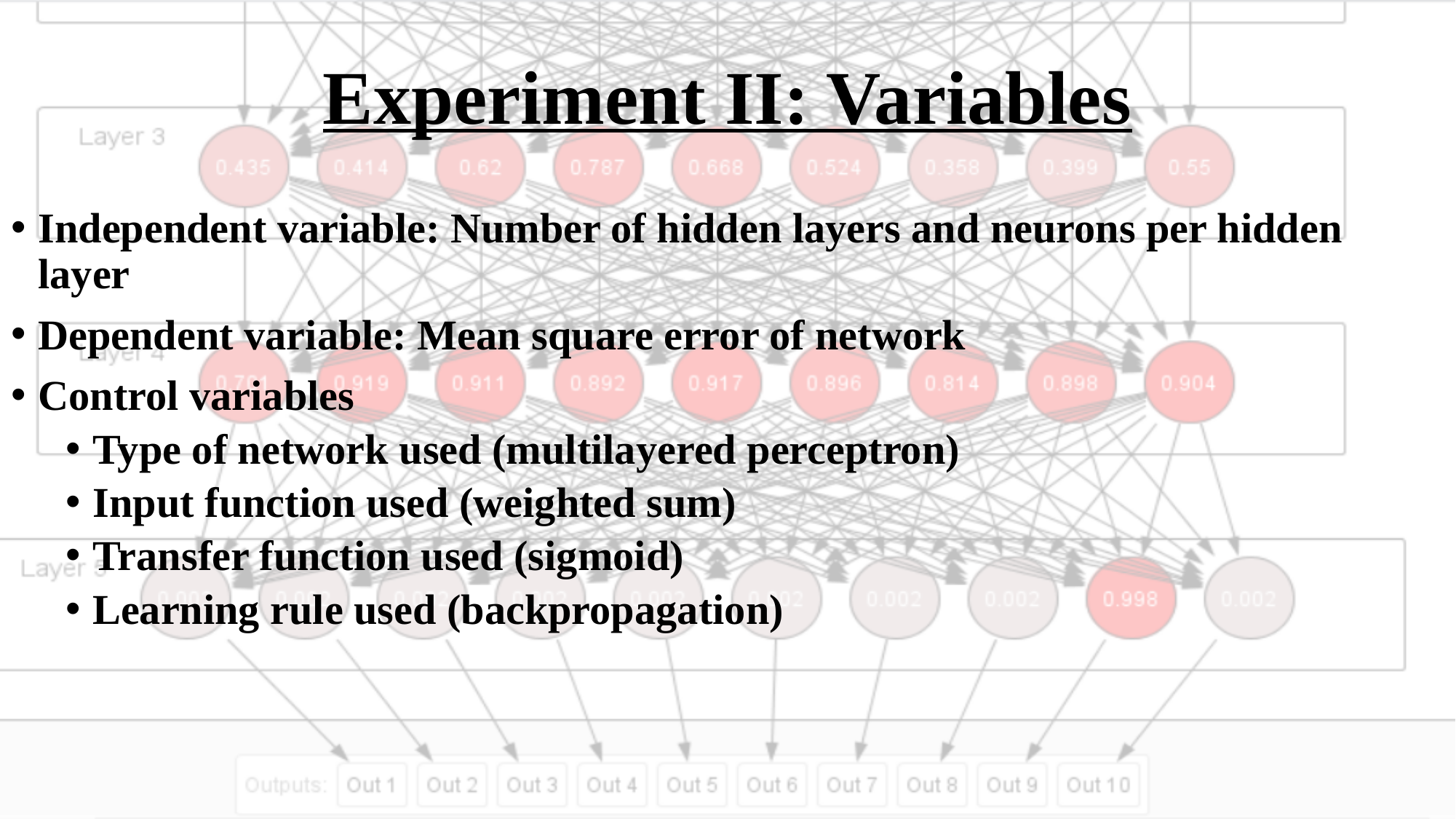

# Experiment II: Variables
Independent variable: Number of hidden layers and neurons per hidden layer
Dependent variable: Mean square error of network
Control variables
Type of network used (multilayered perceptron)
Input function used (weighted sum)
Transfer function used (sigmoid)
Learning rule used (backpropagation)